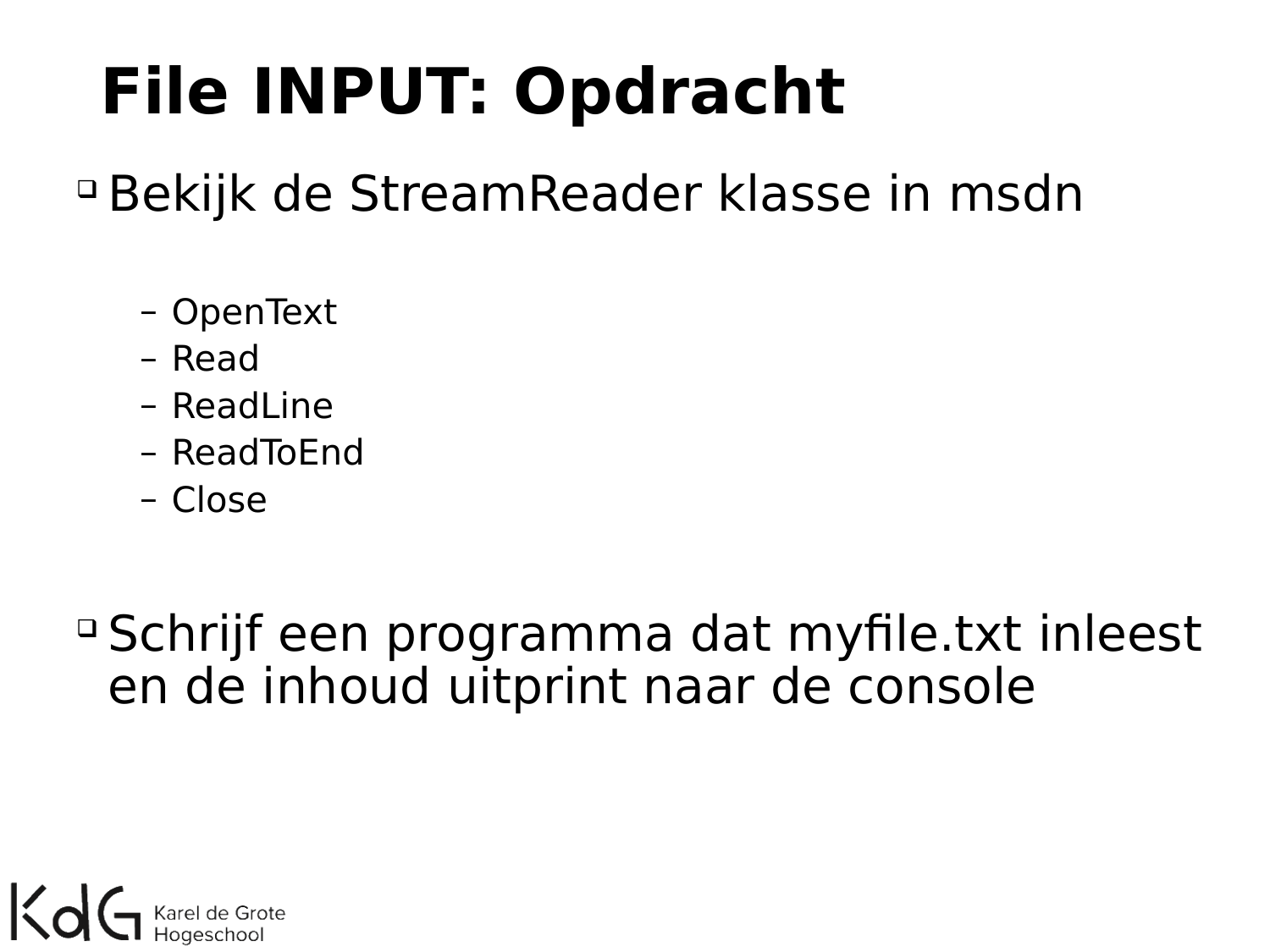

# File INPUT: Opdracht
Bekijk de StreamReader klasse in msdn

OpenText
Read
ReadLine
ReadToEnd
Close

Schrijf een programma dat myfile.txt inleest en de inhoud uitprint naar de console